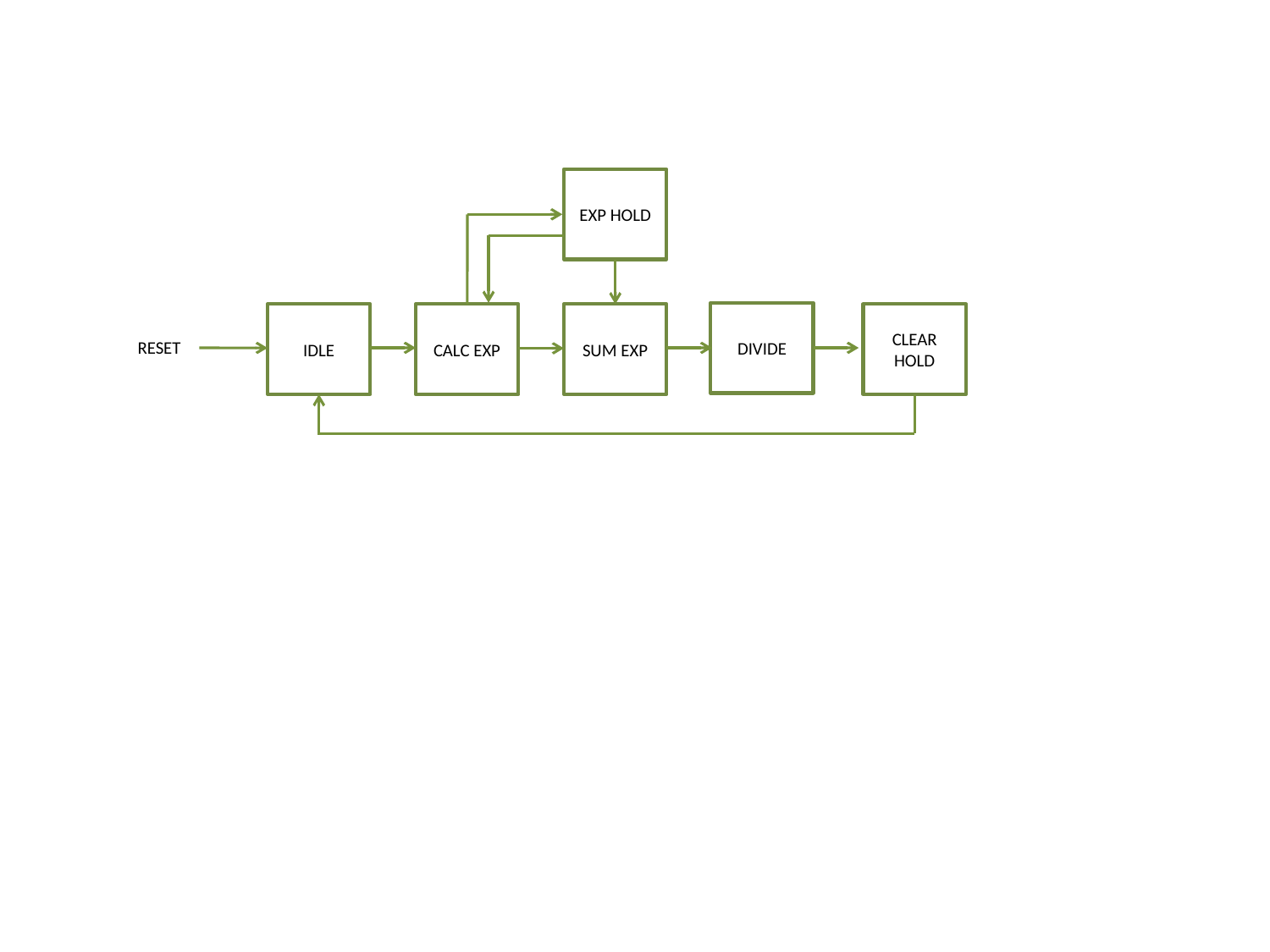

EXP HOLD
DIVIDE
CLEAR HOLD
SUM EXP
CALC EXP
IDLE
RESET